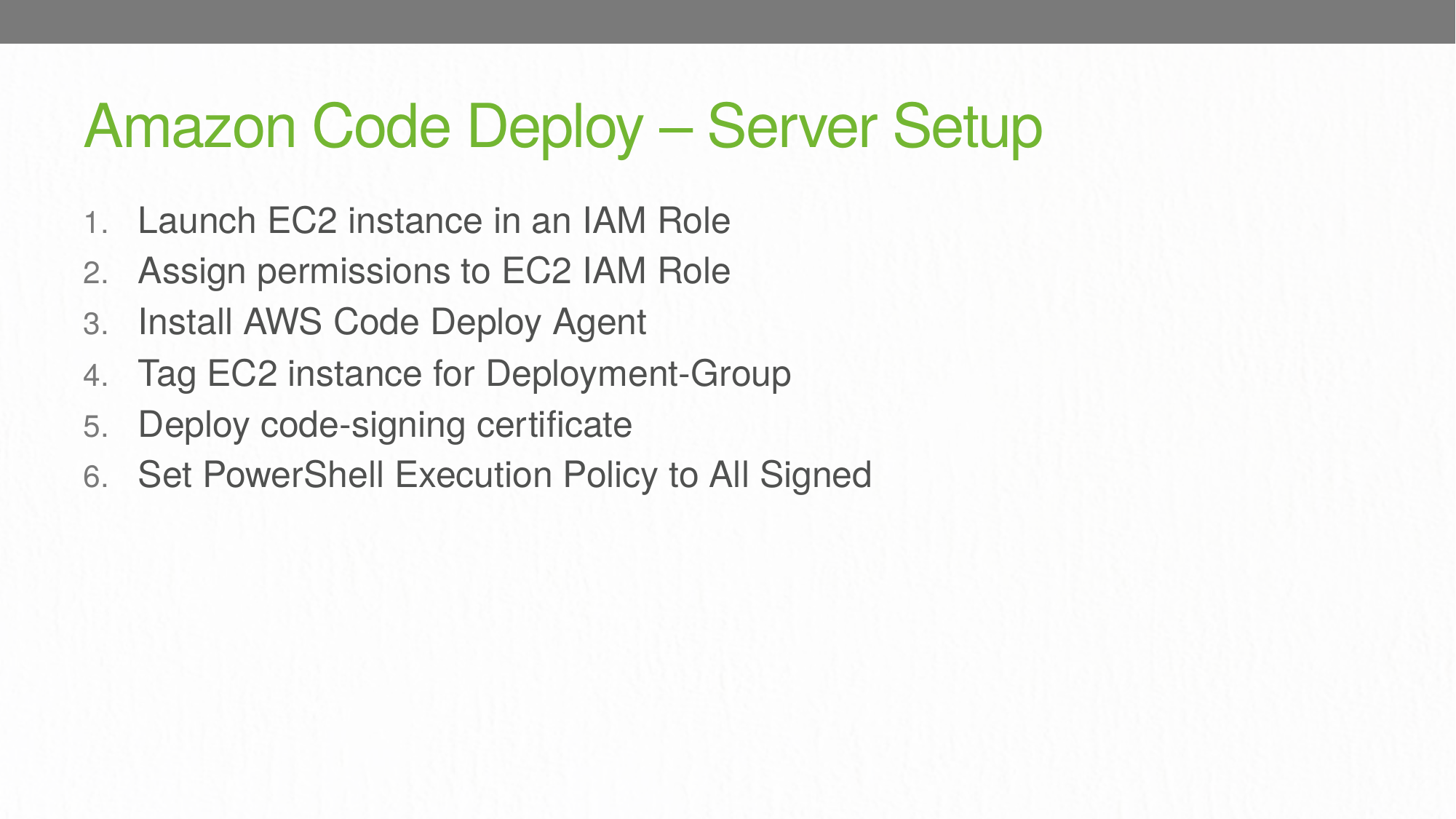

# Amazon Code Deploy – Server Setup
Launch EC2 instance in an IAM Role
Assign permissions to EC2 IAM Role
Install AWS Code Deploy Agent
Tag EC2 instance for Deployment-Group
Deploy code-signing certificate
Set PowerShell Execution Policy to All Signed